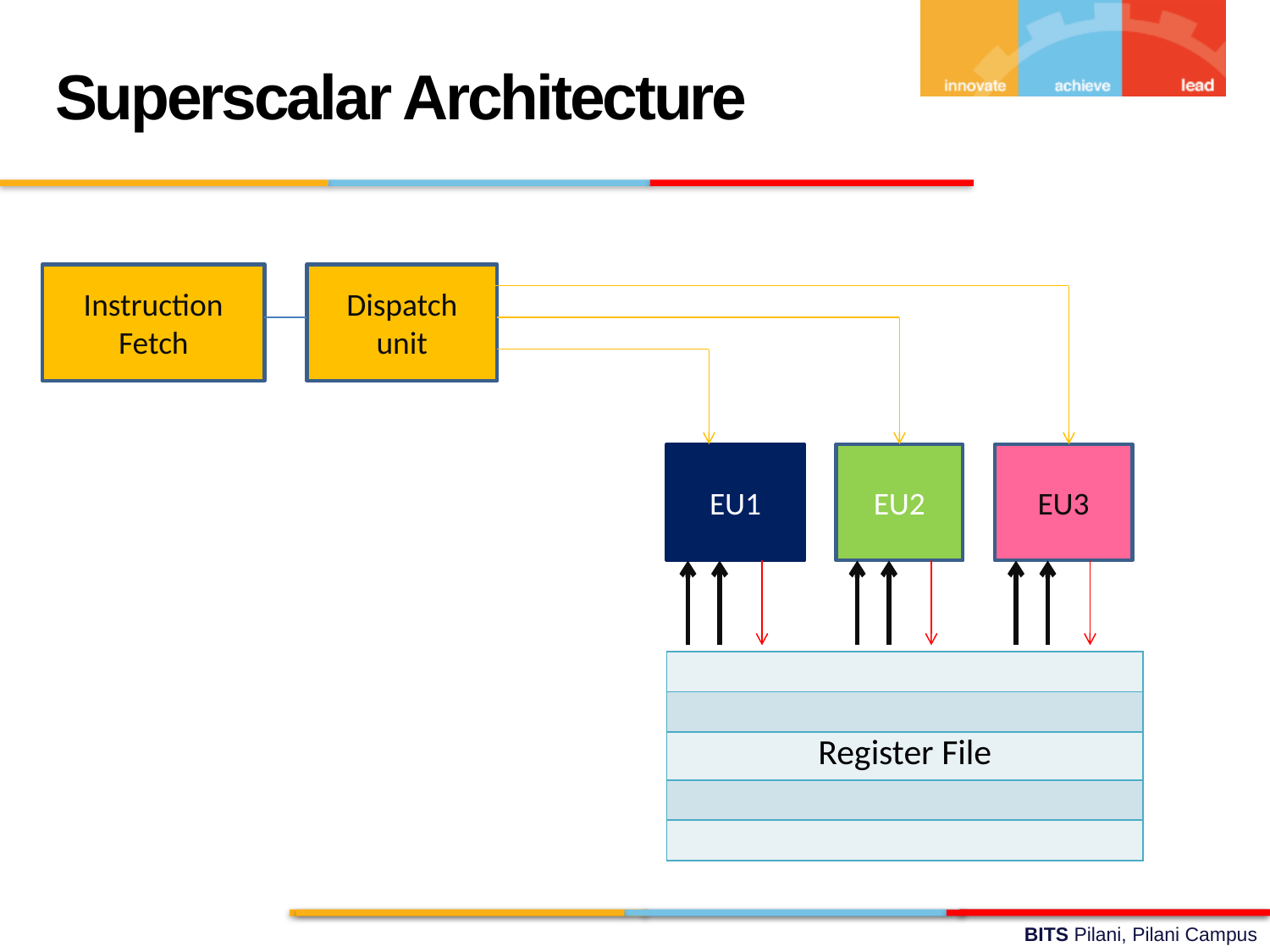

Superscalar Architecture
Instruction Fetch
Dispatch unit
EU1
EU2
EU3
|  |
| --- |
|  |
| Register File |
|  |
|  |